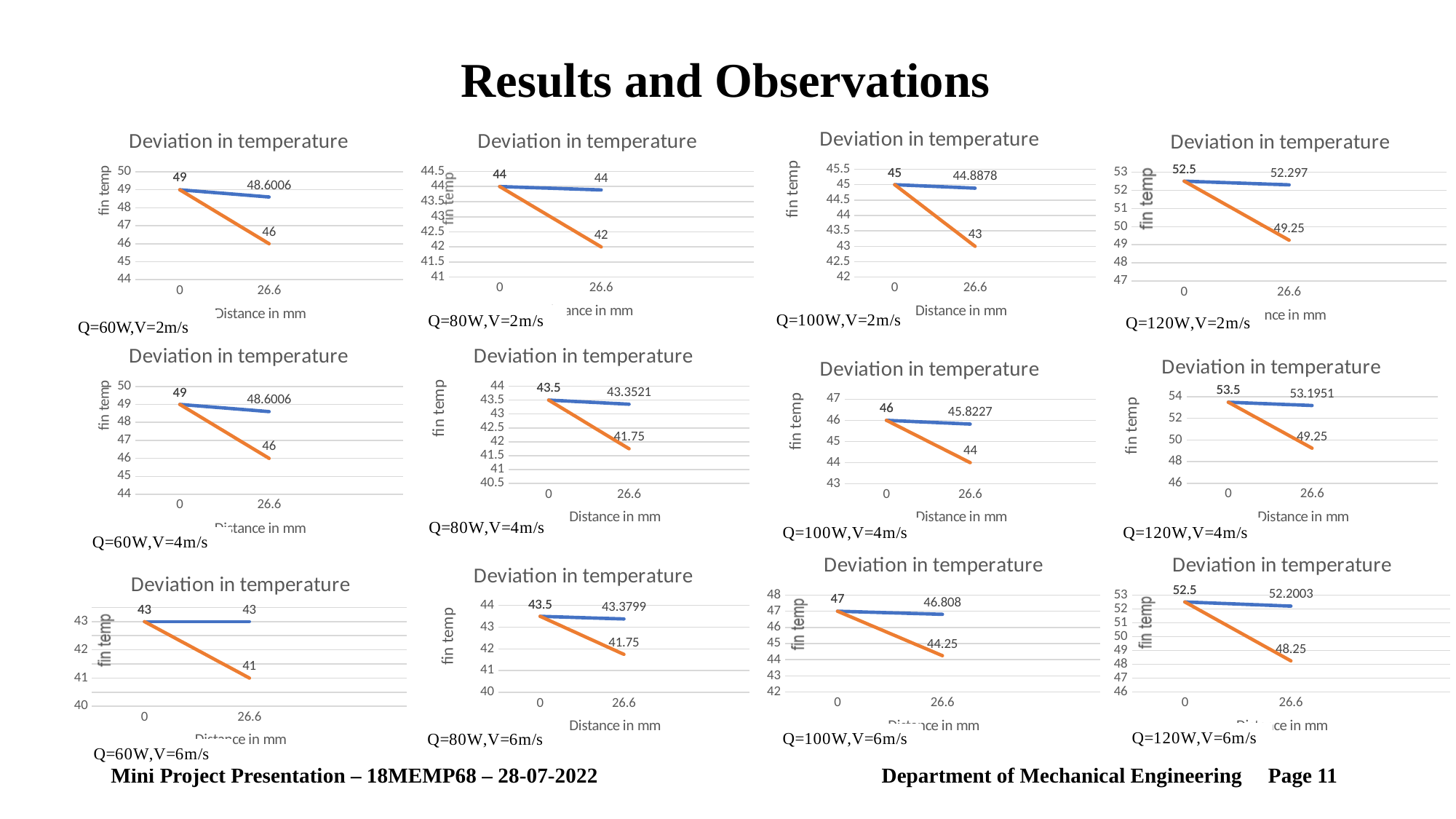

# Results and Observations

[unsupported chart]

[unsupported chart]

[unsupported chart]

[unsupported chart]

Q=60W,V=2m/s

[unsupported chart]

[unsupported chart]

[unsupported chart]

[unsupported chart]

[unsupported chart]

[unsupported chart]

[unsupported chart]

[unsupported chart]

Mini Project Presentation – 18MEMP68 – 28-07-2022		                      Department of Mechanical Engineering     Page 11